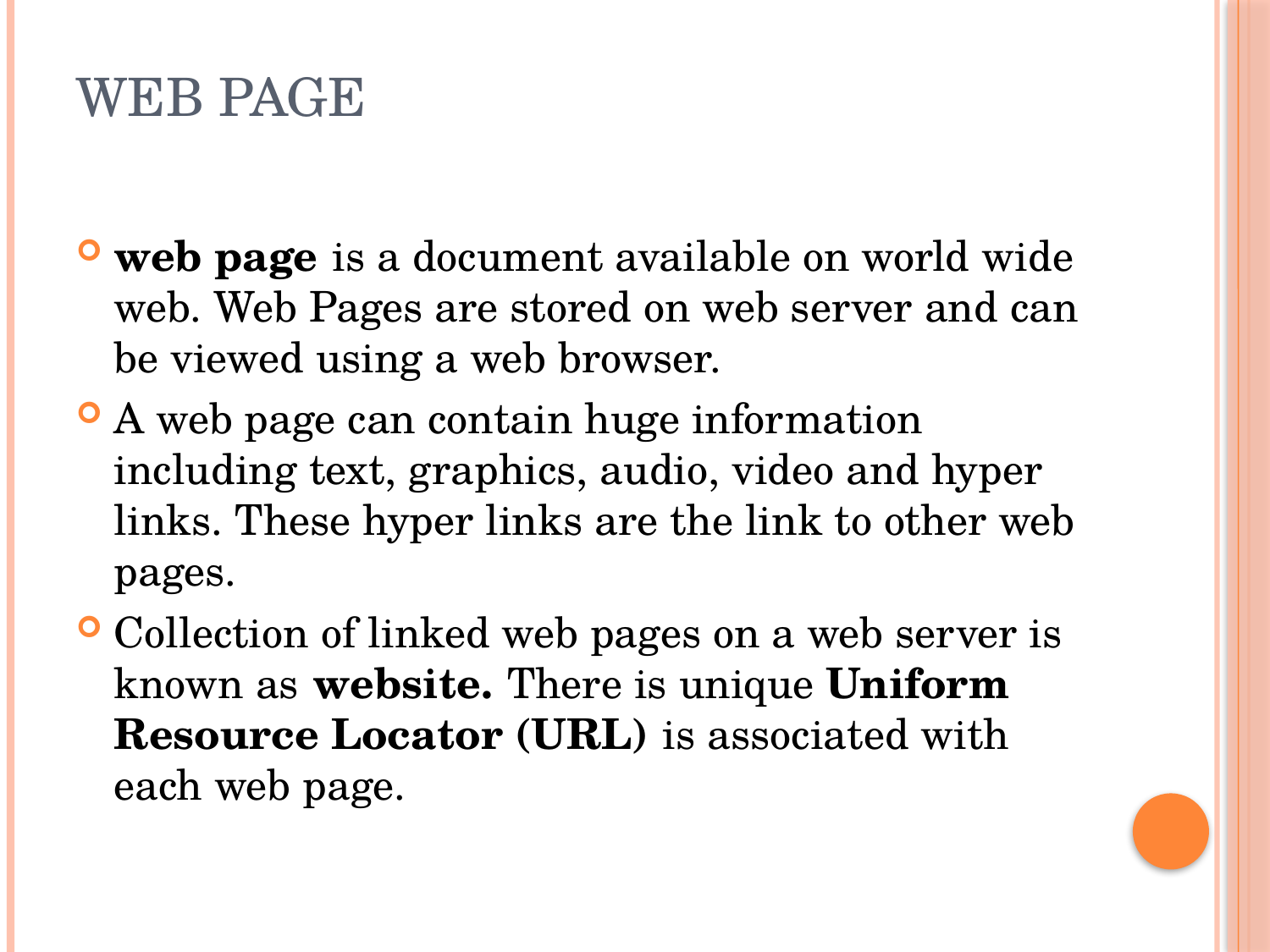

# Web Page
web page is a document available on world wide web. Web Pages are stored on web server and can be viewed using a web browser.
A web page can contain huge information including text, graphics, audio, video and hyper links. These hyper links are the link to other web pages.
Collection of linked web pages on a web server is known as website. There is unique Uniform Resource Locator (URL) is associated with each web page.